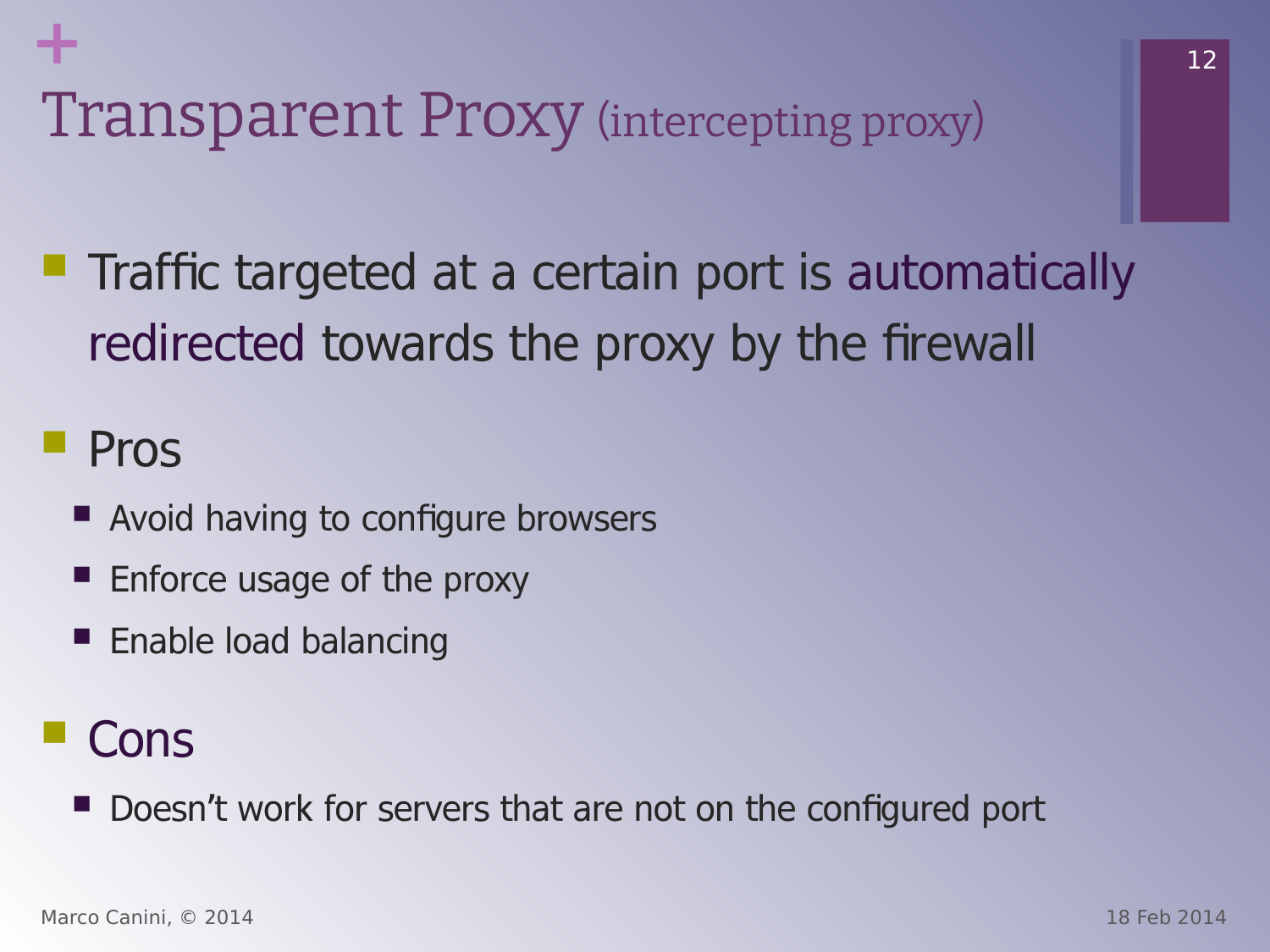

12
# Transparent Proxy (intercepting proxy)
Traffic targeted at a certain port is automatically redirected towards the proxy by the firewall
Pros
Avoid having to configure browsers
Enforce usage of the proxy
Enable load balancing
Cons
Doesn’t work for servers that are not on the configured port
Marco Canini, © 2014
18 Feb 2014